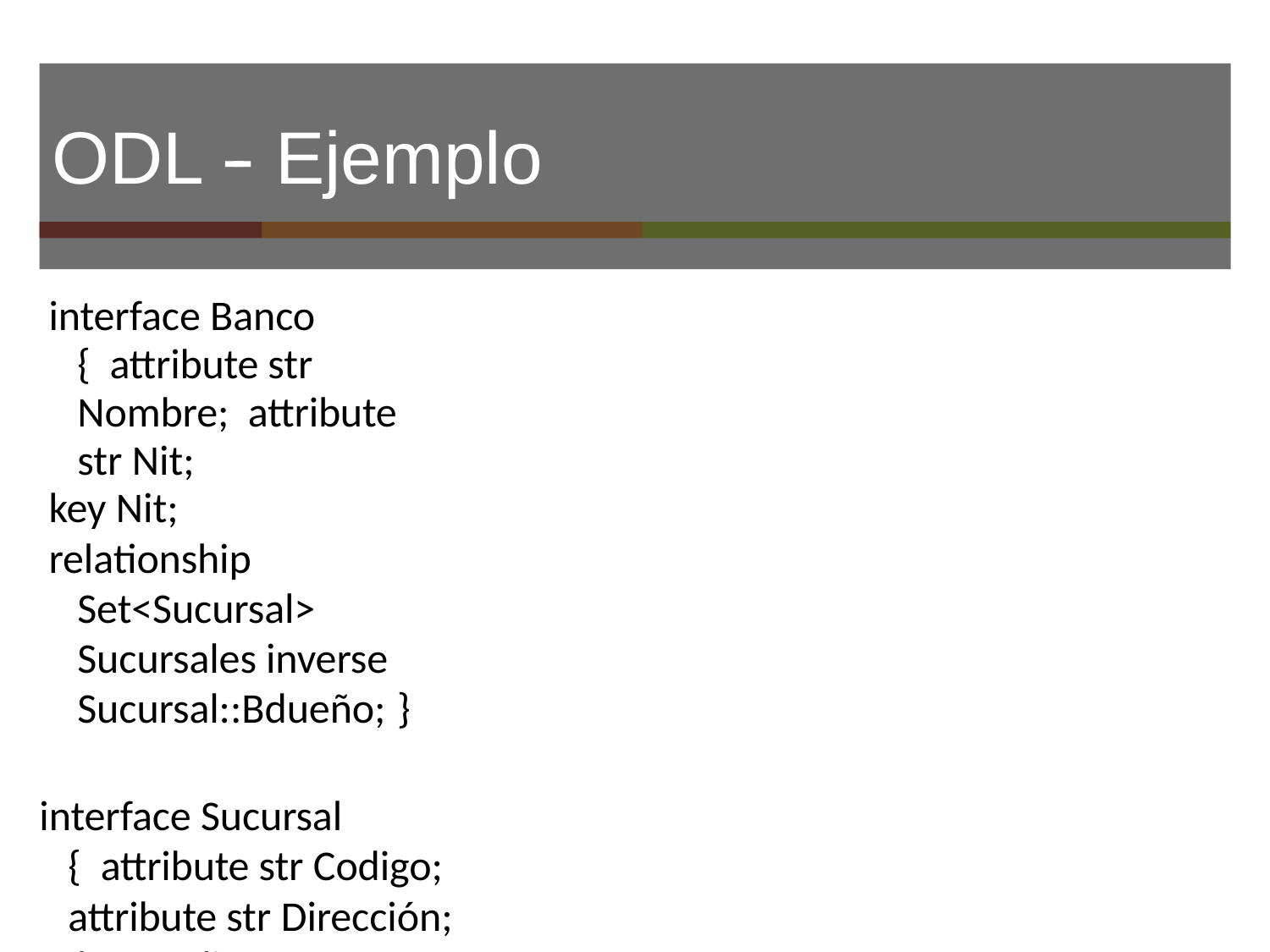

# ODL -­‐ Ejemplo
interface Banco {  attribute str Nombre;  attribute str Nit;
key Nit;
relationship Set<Sucursal> Sucursales inverse Sucursal::Bdueño; }

interface Sucursal {  attribute str Codigo;  attribute str Dirección;  key Codigo;
relationship Banco BDueño inverse Banco::Sucursales;  relationship Set<Cuenta> Ctas inverse Cuenta::Suc;	}